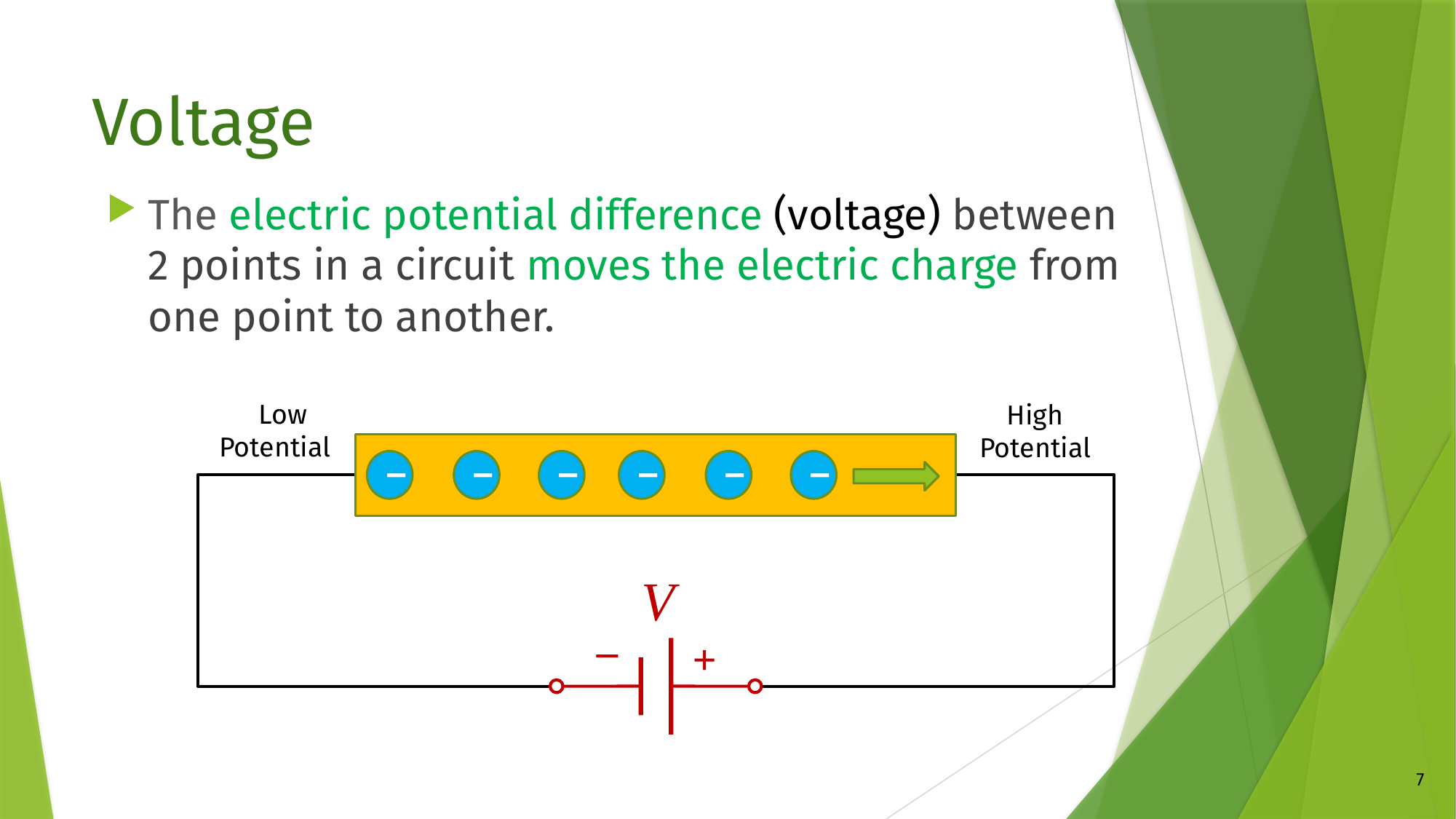

# Voltage
The electric potential difference (voltage) between 2 points in a circuit moves the electric charge from one point to another.

Low
Potential
High Potential

−
−
−
−
−
−

V
_
+

7